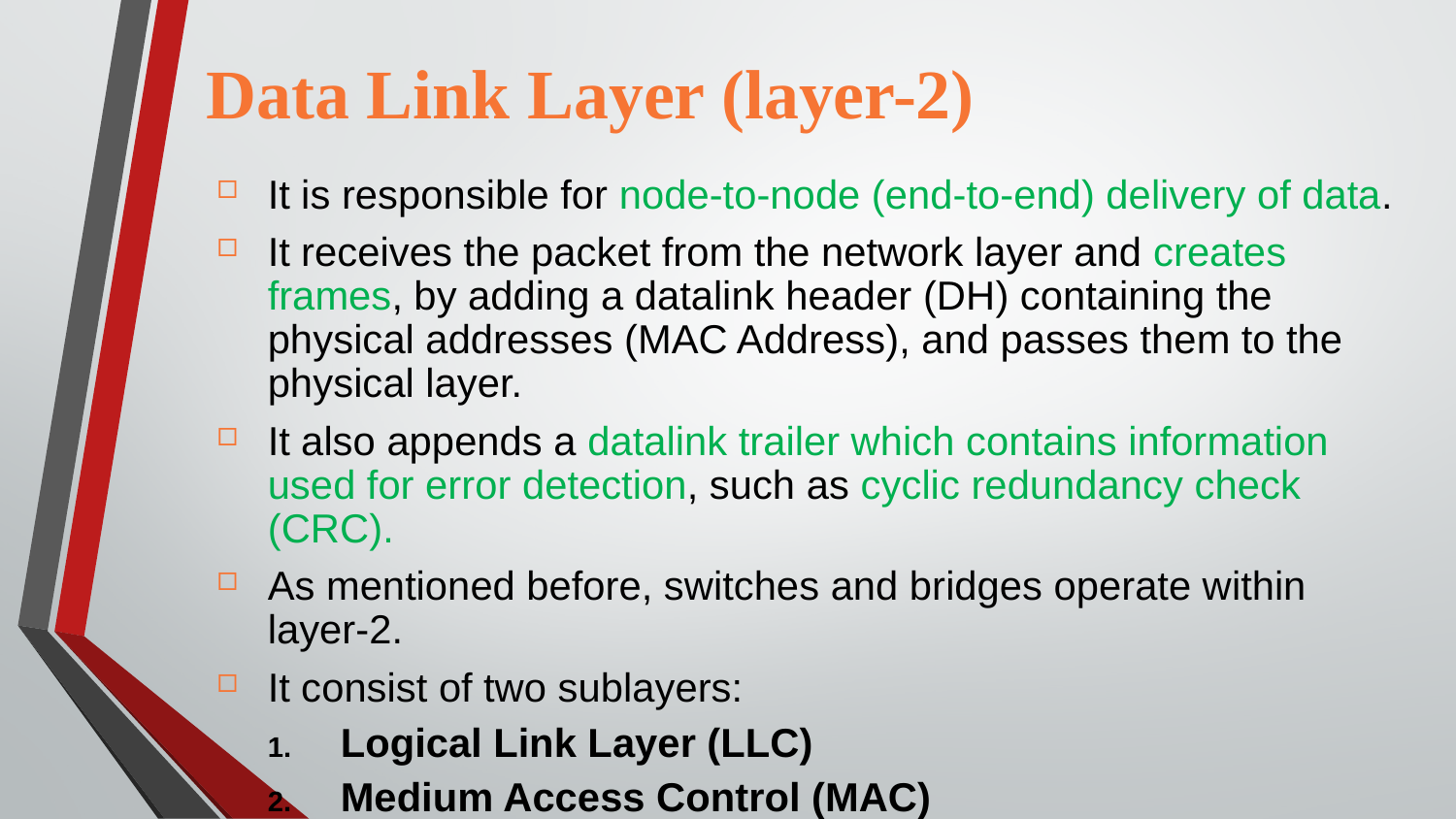

Data Link Layer (layer-2)
It is responsible for node-to-node (end-to-end) delivery of data.
It receives the packet from the network layer and creates frames, by adding a datalink header (DH) containing the physical addresses (MAC Address), and passes them to the physical layer.
It also appends a datalink trailer which contains information used for error detection, such as cyclic redundancy check (CRC).
As mentioned before, switches and bridges operate within layer-2.
It consist of two sublayers:
Logical Link Layer (LLC)
Medium Access Control (MAC)